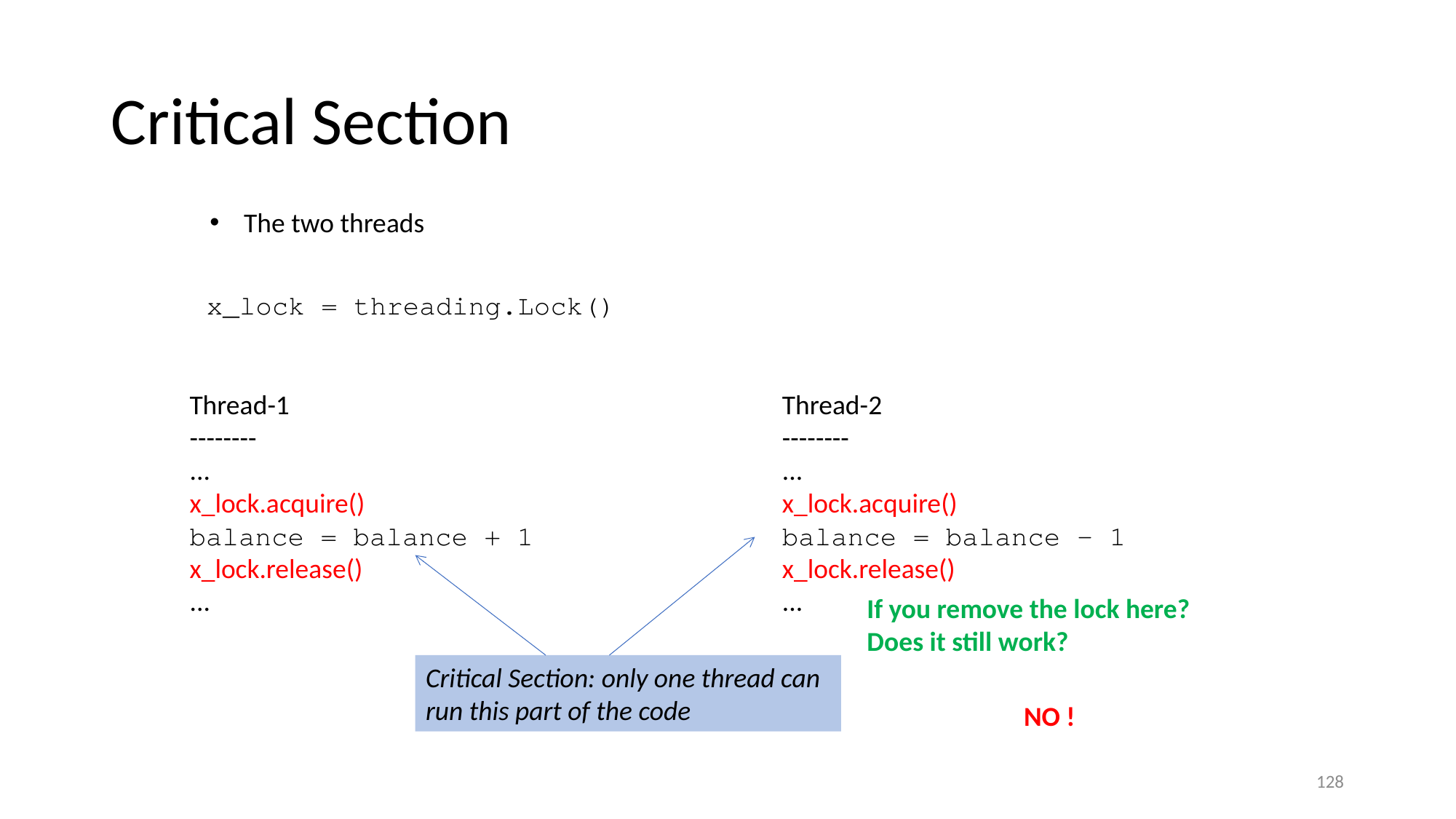

# Critical Section
The two threads
x_lock = threading.Lock()
Thread-1
--------
...
x_lock.acquire()
balance = balance + 1
x_lock.release()
...
Thread-2
--------
...
x_lock.acquire()
balance = balance – 1
x_lock.release()
...
If you remove the lock here?
Does it still work?
Critical Section: only one thread can run this part of the code
NO !
128